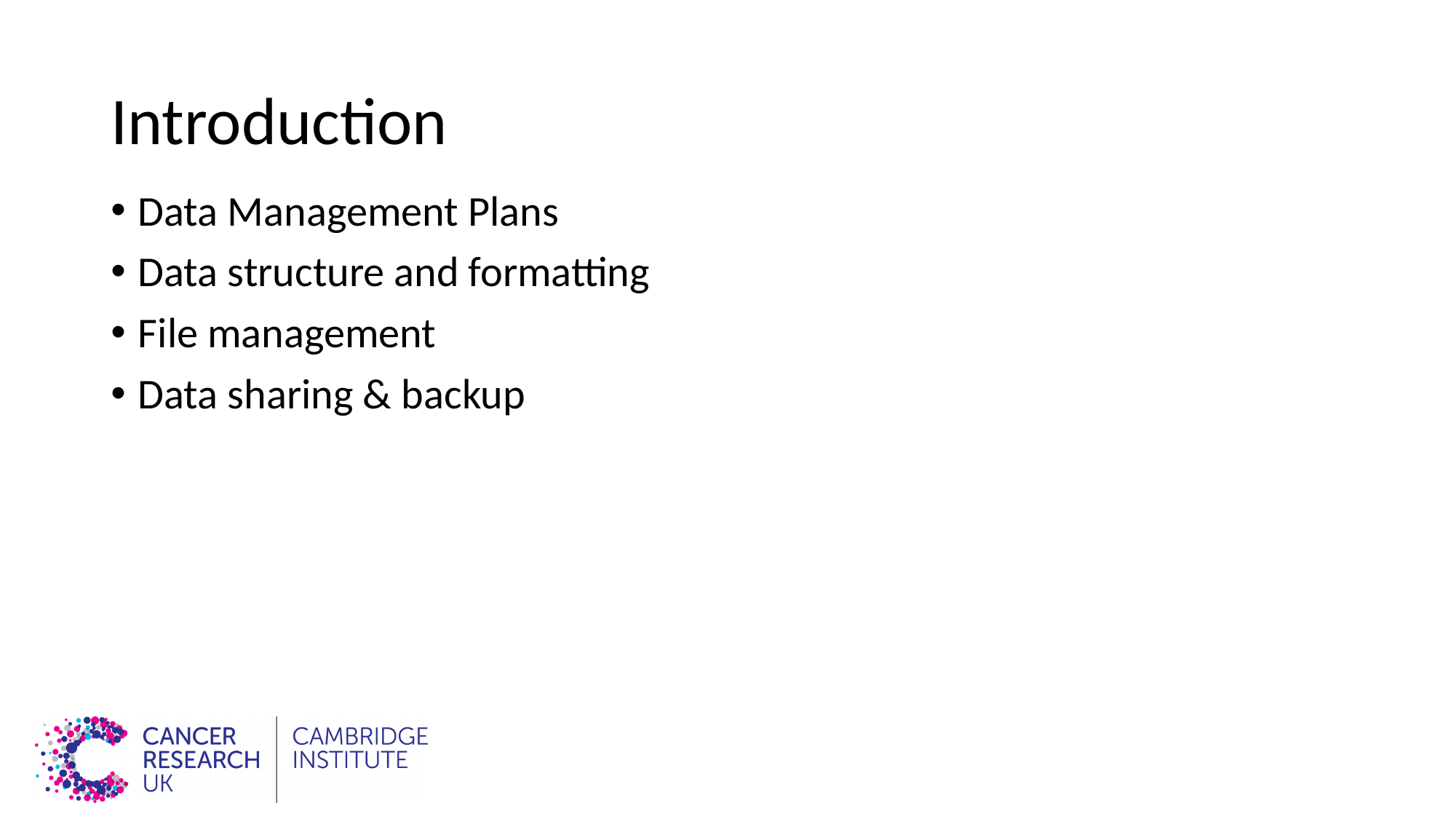

# Introduction
Data Management Plans
Data structure and formatting
File management
Data sharing & backup